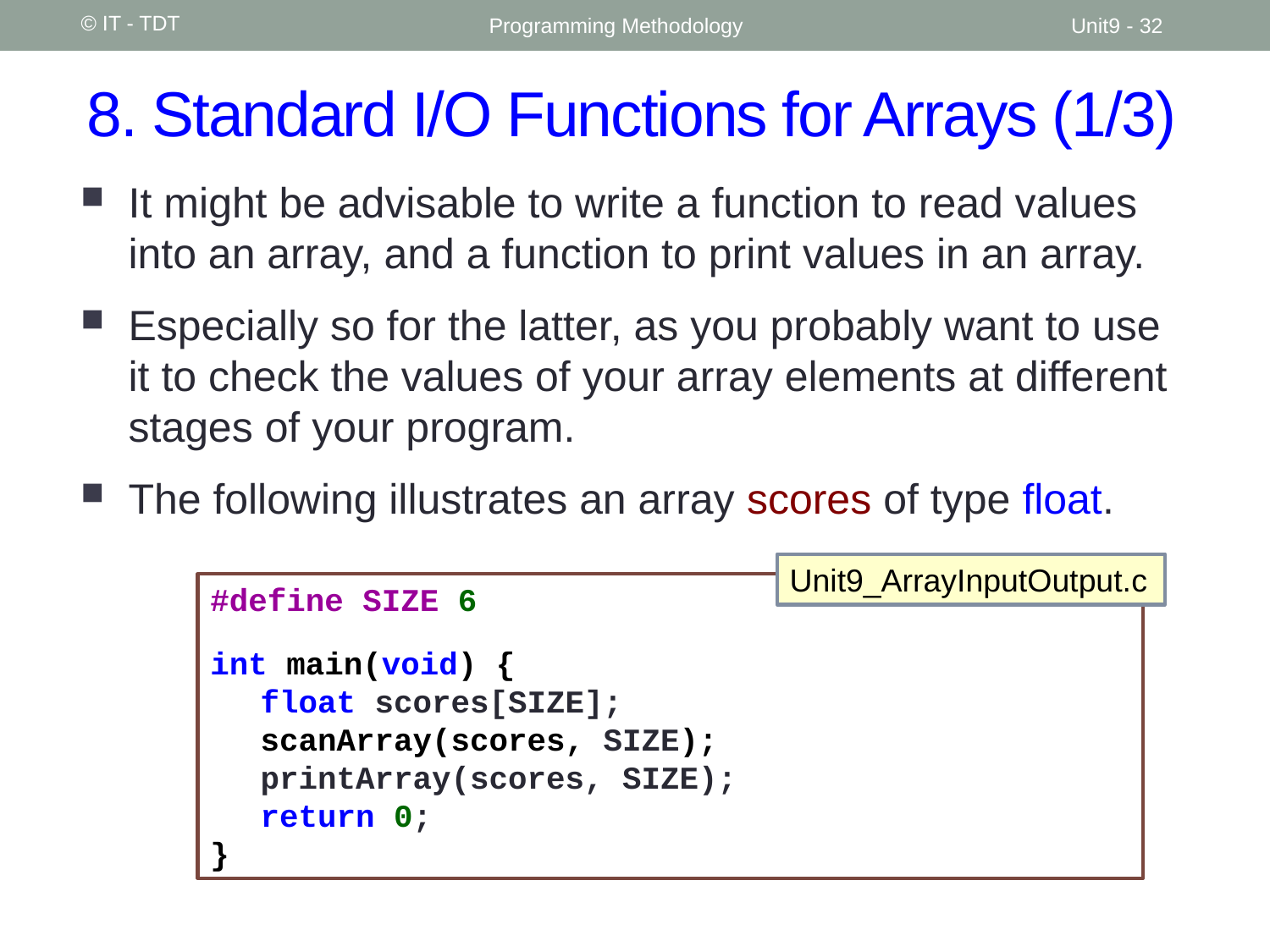

© IT - TDT
Programming Methodology
Unit9 - 32
# 8. Standard I/O Functions for Arrays (1/3)
It might be advisable to write a function to read values into an array, and a function to print values in an array.
Especially so for the latter, as you probably want to use it to check the values of your array elements at different stages of your program.
The following illustrates an array scores of type float.
Unit9_ArrayInputOutput.c
#define SIZE 6

int main(void) {
	float scores[SIZE];
	scanArray(scores, SIZE);
	printArray(scores, SIZE);
	return 0;
}